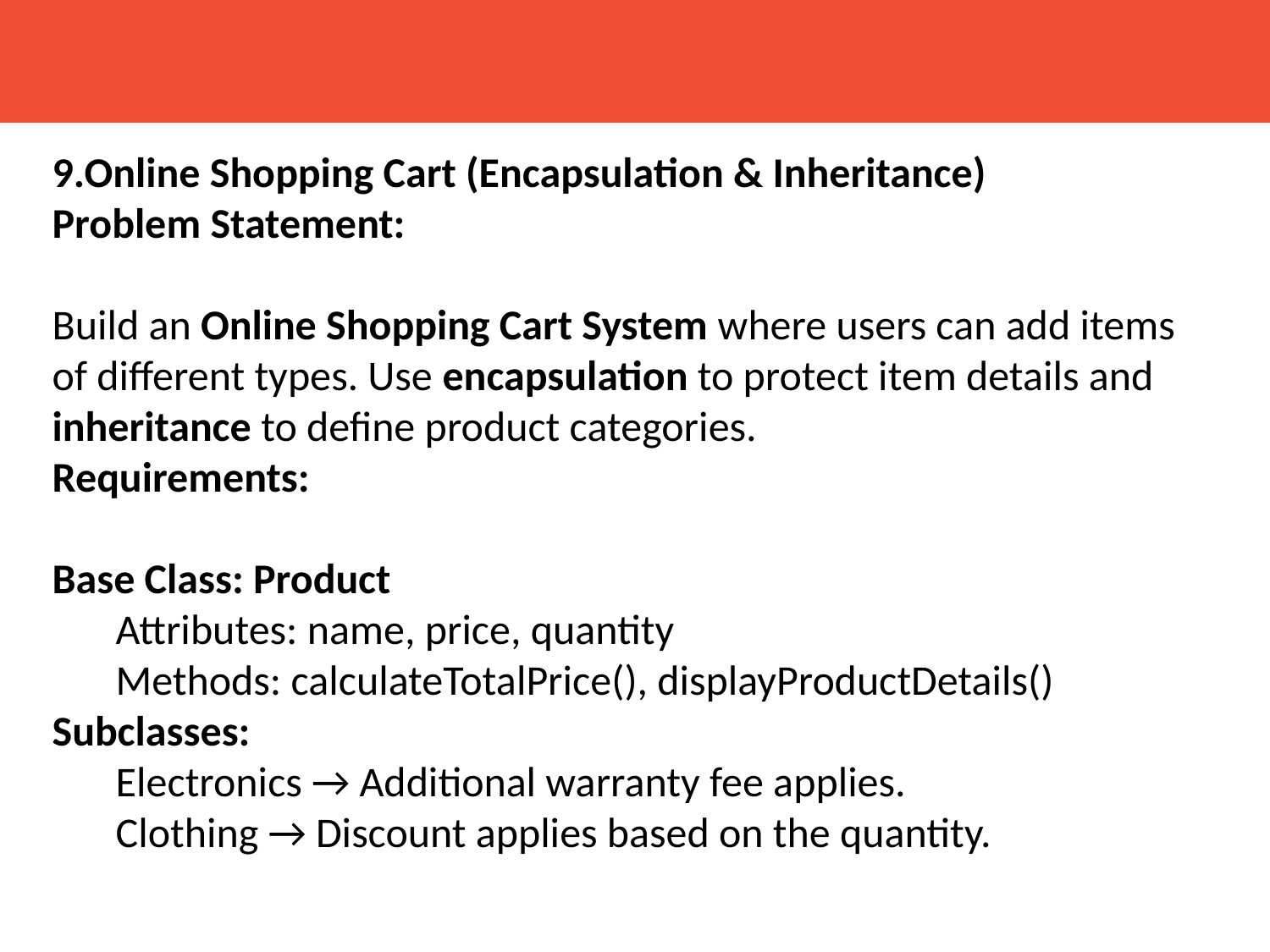

9.Online Shopping Cart (Encapsulation & Inheritance)
Problem Statement:

Build an Online Shopping Cart System where users can add items of different types. Use encapsulation to protect item details and inheritance to define product categories.
Requirements:

Base Class: Product
Attributes: name, price, quantity
Methods: calculateTotalPrice(), displayProductDetails()
Subclasses:
Electronics → Additional warranty fee applies.
Clothing → Discount applies based on the quantity.